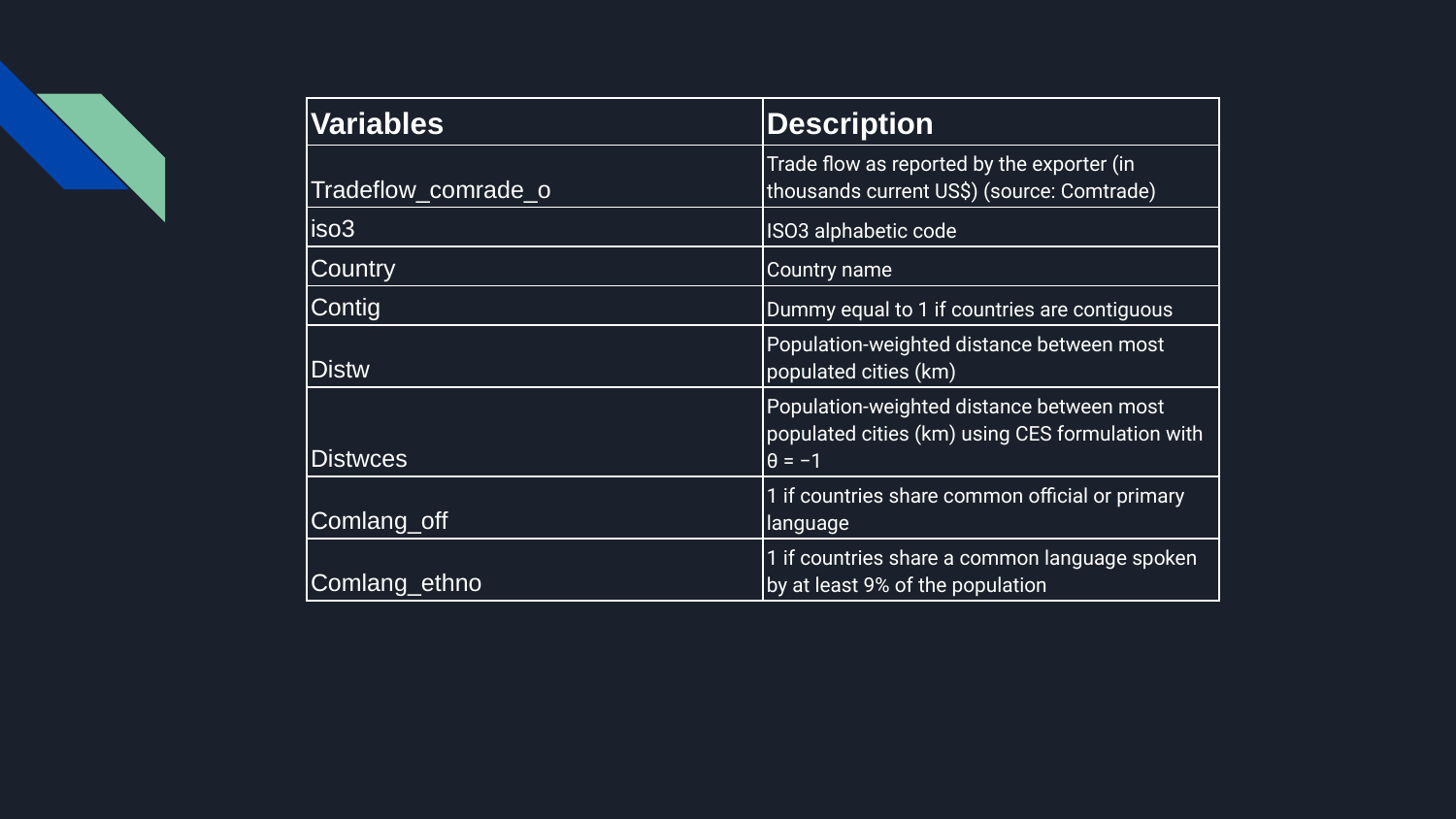

| Variables | Description |
| --- | --- |
| Tradeflow\_comrade\_o | Trade flow as reported by the exporter (in thousands current US$) (source: Comtrade) |
| iso3 | ISO3 alphabetic code |
| Country | Country name |
| Contig | Dummy equal to 1 if countries are contiguous |
| Distw | Population-weighted distance between most populated cities (km) |
| Distwces | Population-weighted distance between most populated cities (km) using CES formulation with θ = −1 |
| Comlang\_off | 1 if countries share common official or primary language |
| Comlang\_ethno | 1 if countries share a common language spoken by at least 9% of the population |